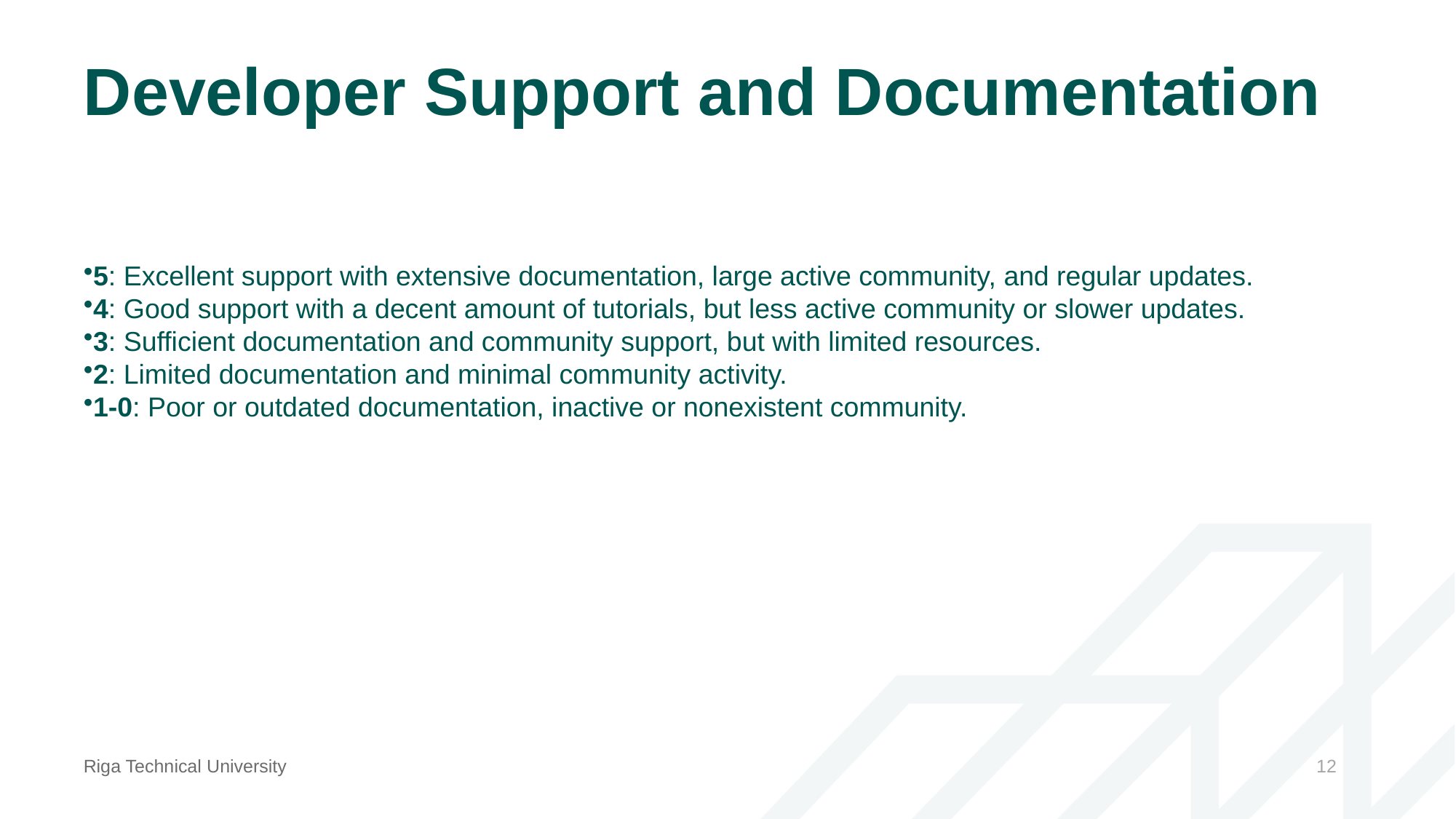

# Developer Support and Documentation
5: Excellent support with extensive documentation, large active community, and regular updates.
4: Good support with a decent amount of tutorials, but less active community or slower updates.
3: Sufficient documentation and community support, but with limited resources.
2: Limited documentation and minimal community activity.
1-0: Poor or outdated documentation, inactive or nonexistent community.
Riga Technical University